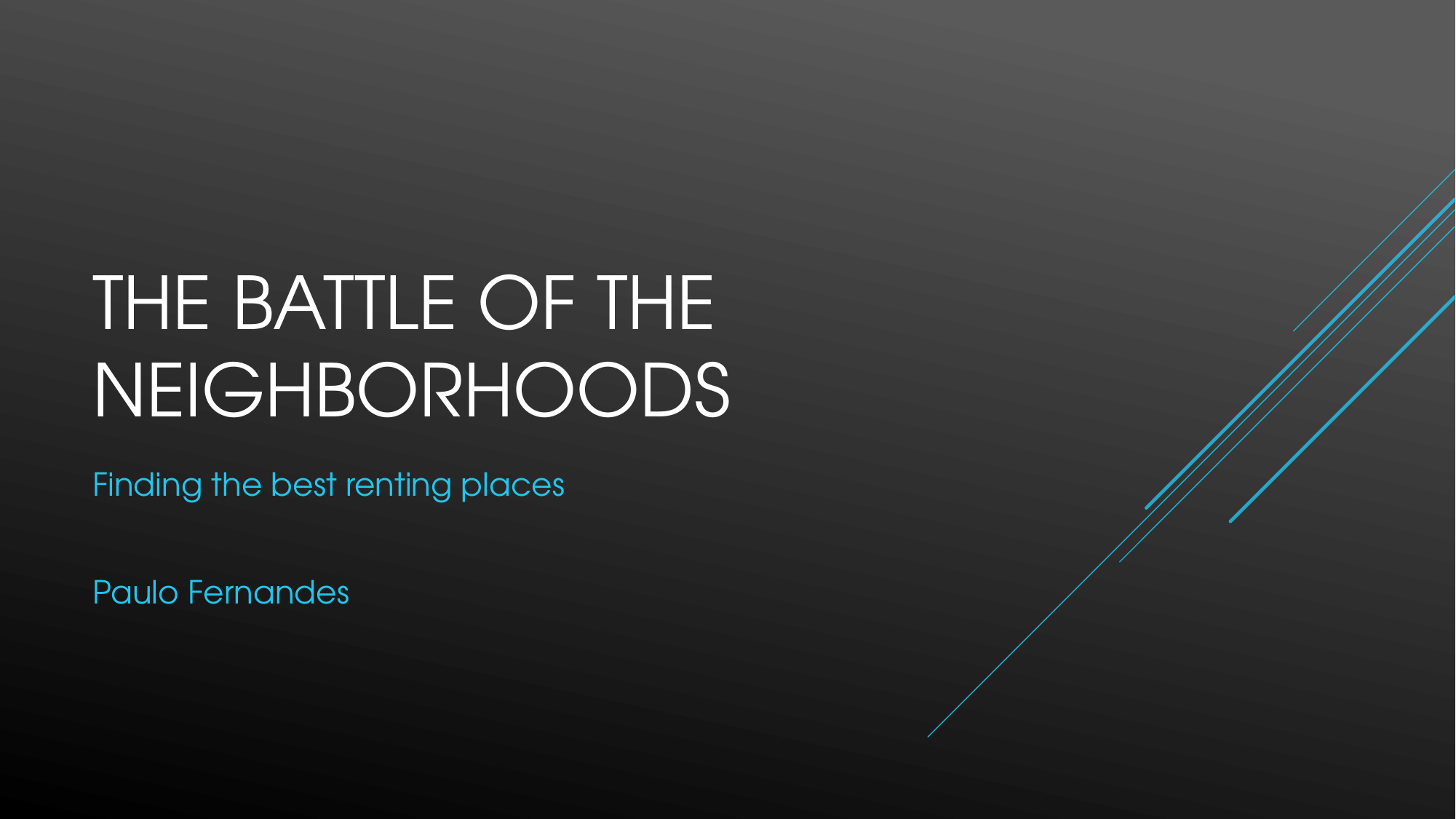

# The battle of the neighborhoods
Finding the best renting places

Paulo Fernandes